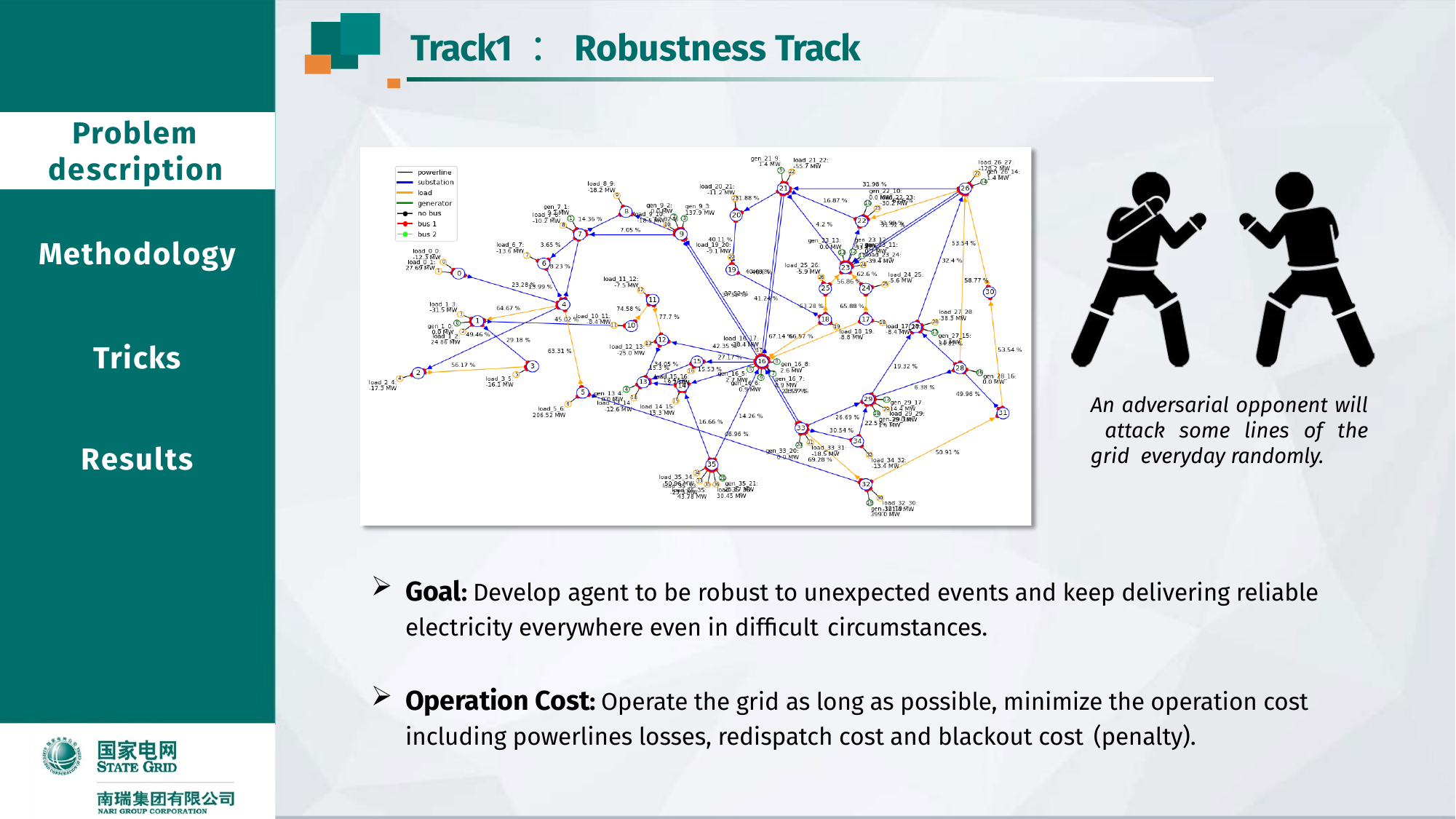

# Track1 ：Robustness Track

Problem  description

Methodology

Tricks
An adversarial opponent will  attack some lines of the grid  everyday randomly.
Results
Goal: Develop agent to be robust to unexpected events and keep delivering reliable  electricity everywhere even in difficult circumstances.

Operation Cost: Operate the grid as long as possible, minimize the operation cost  including powerlines losses, redispatch cost and blackout cost (penalty).